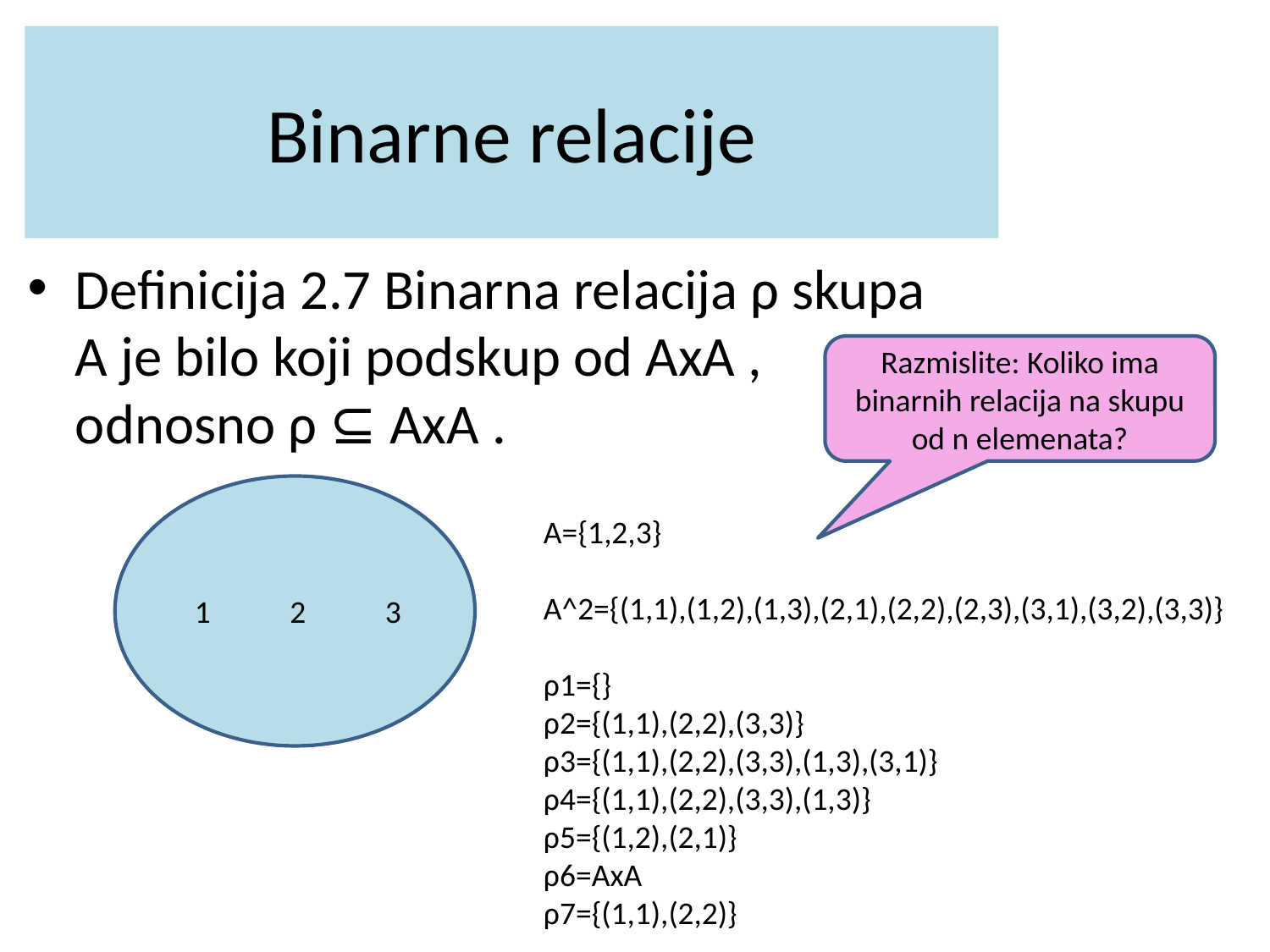

# Binarne relacije
Definicija 2.7 Binarna relacija ρ skupa A je bilo koji podskup od AxA , odnosno ρ ⊆ AxA .
Razmislite: Koliko ima binarnih relacija na skupu od n elemenata?
  1           2           3
A={1,2,3}

A^2={(1,1),(1,2),(1,3),(2,1),(2,2),(2,3),(3,1),(3,2),(3,3)}

ρ1={}
ρ2={(1,1),(2,2),(3,3)}
ρ3={(1,1),(2,2),(3,3),(1,3),(3,1)}
ρ4={(1,1),(2,2),(3,3),(1,3)}
ρ5={(1,2),(2,1)}
ρ6=AxA
ρ7={(1,1),(2,2)}